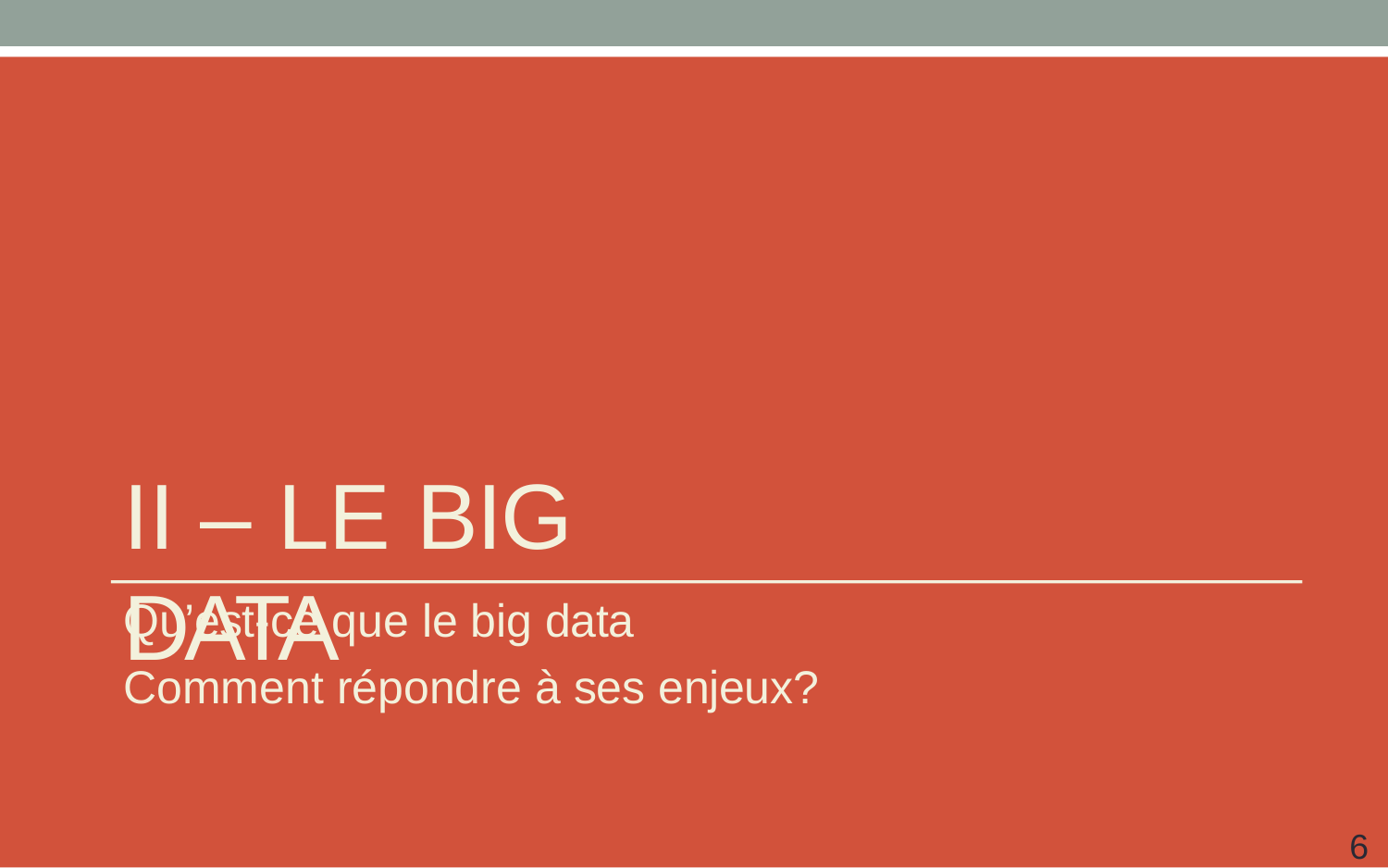

II – LE BIG DATA
Qu’est-ce que le big data Comment répondre à ses enjeux?
6